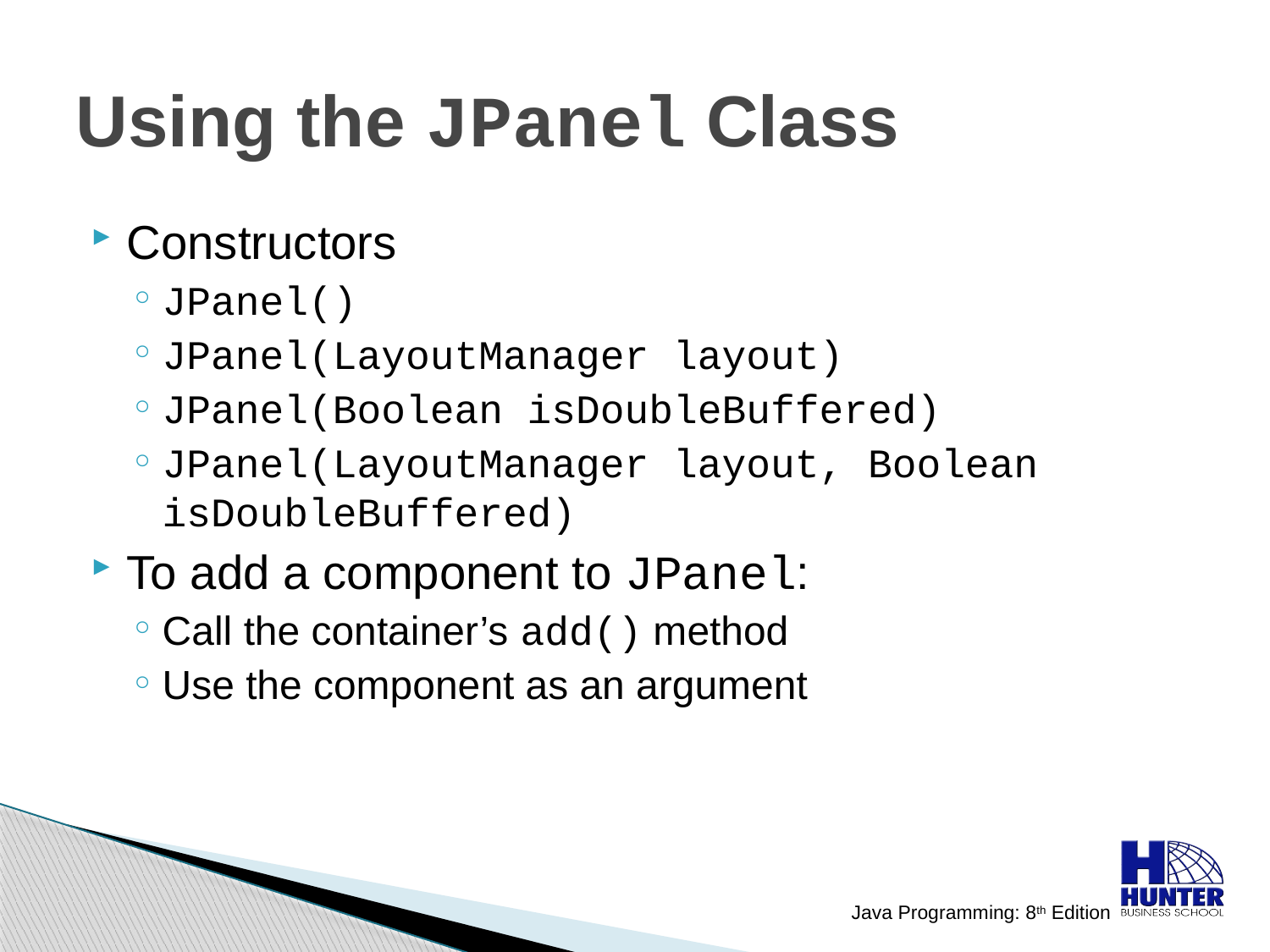

# Using the JPanel Class
Constructors
JPanel()
JPanel(LayoutManager layout)
JPanel(Boolean isDoubleBuffered)
JPanel(LayoutManager layout, Boolean isDoubleBuffered)
To add a component to JPanel:
Call the container’s add() method
Use the component as an argument